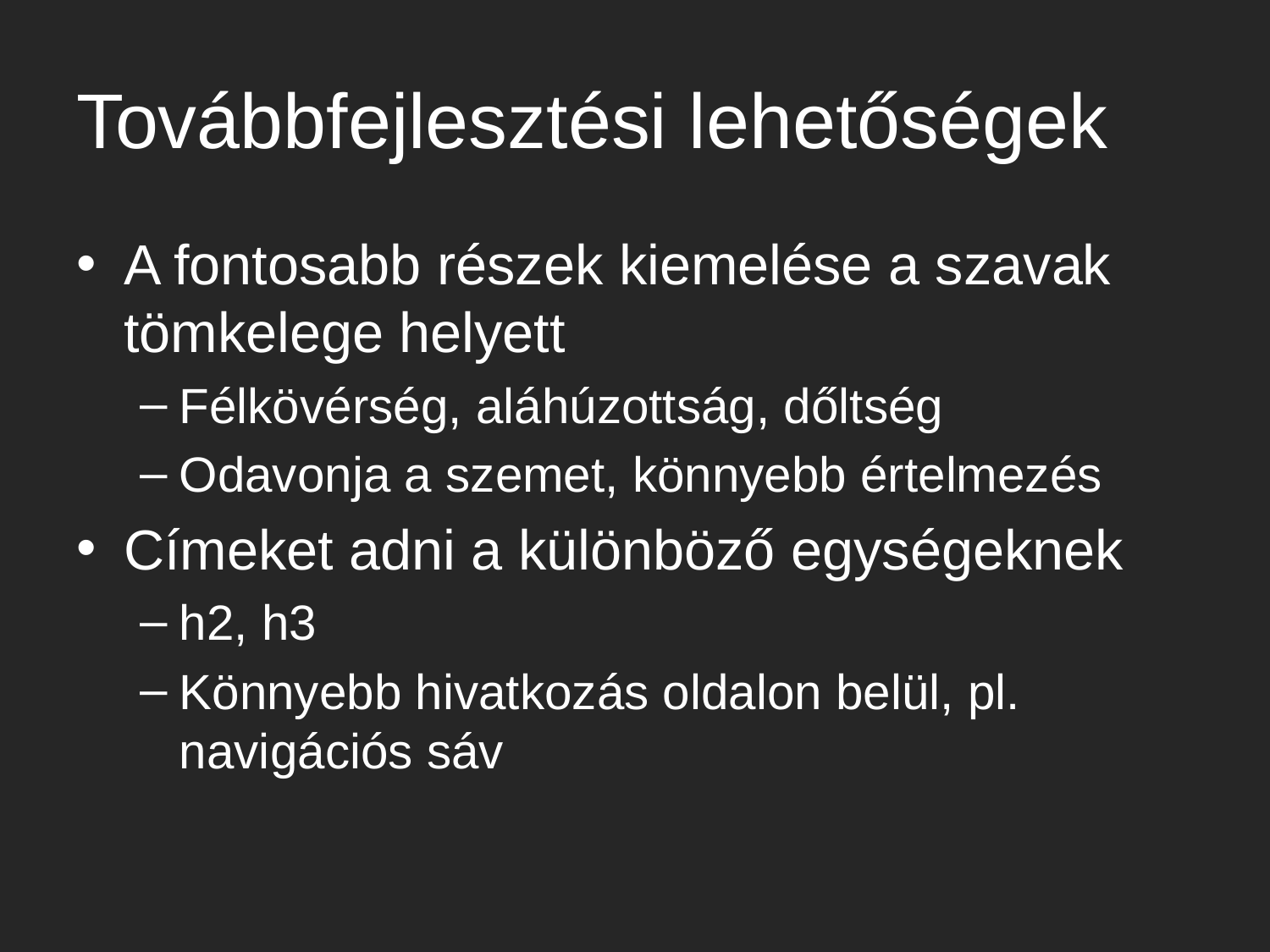

# Továbbfejlesztési lehetőségek
A fontosabb részek kiemelése a szavak tömkelege helyett
Félkövérség, aláhúzottság, dőltség
Odavonja a szemet, könnyebb értelmezés
Címeket adni a különböző egységeknek
h2, h3
Könnyebb hivatkozás oldalon belül, pl. navigációs sáv